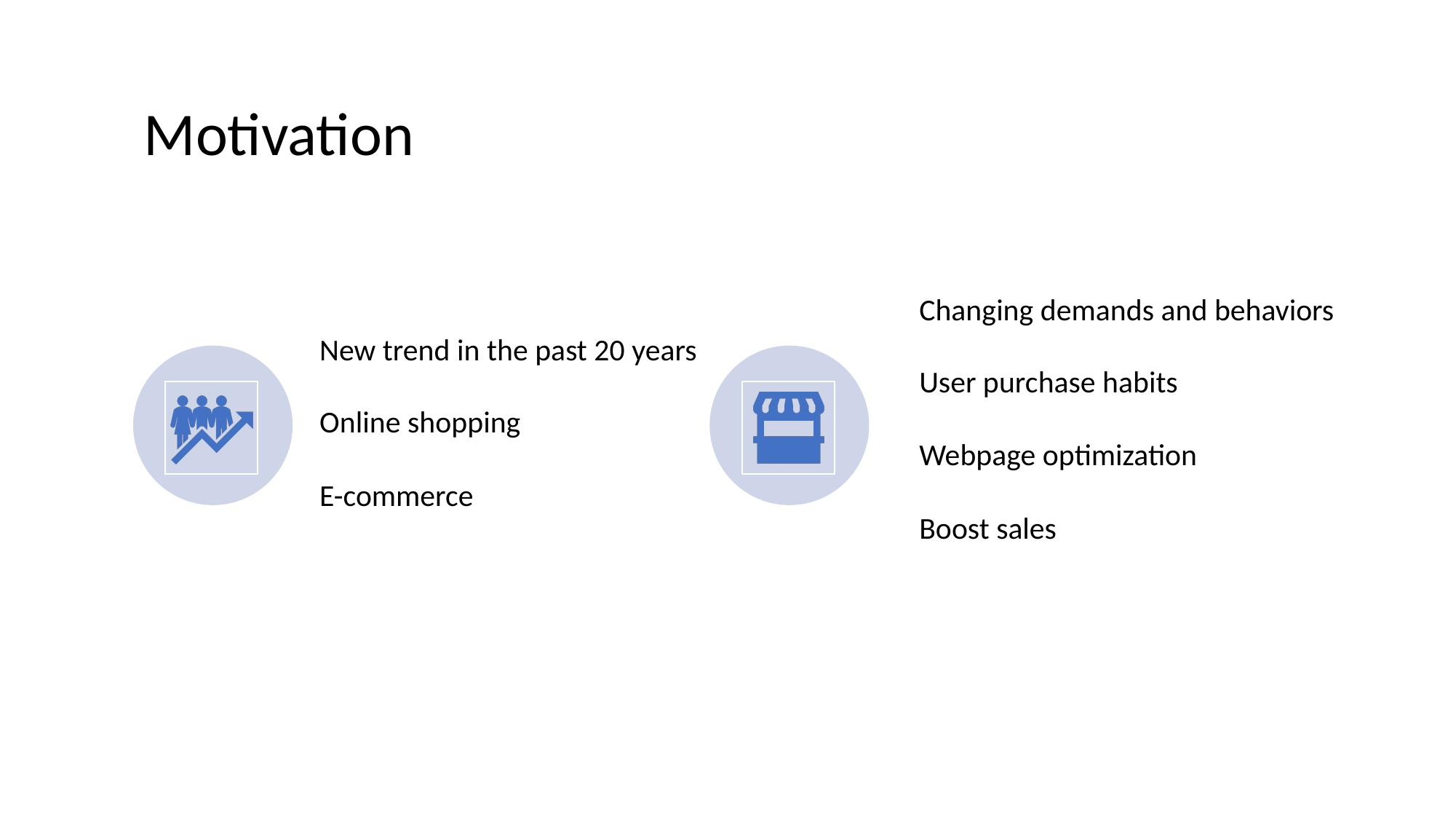

Motivation

Changing demands and behaviors

User purchase habits

Webpage optimization

Boost sales

New trend in the past 20 years

Online shopping

E-commerce